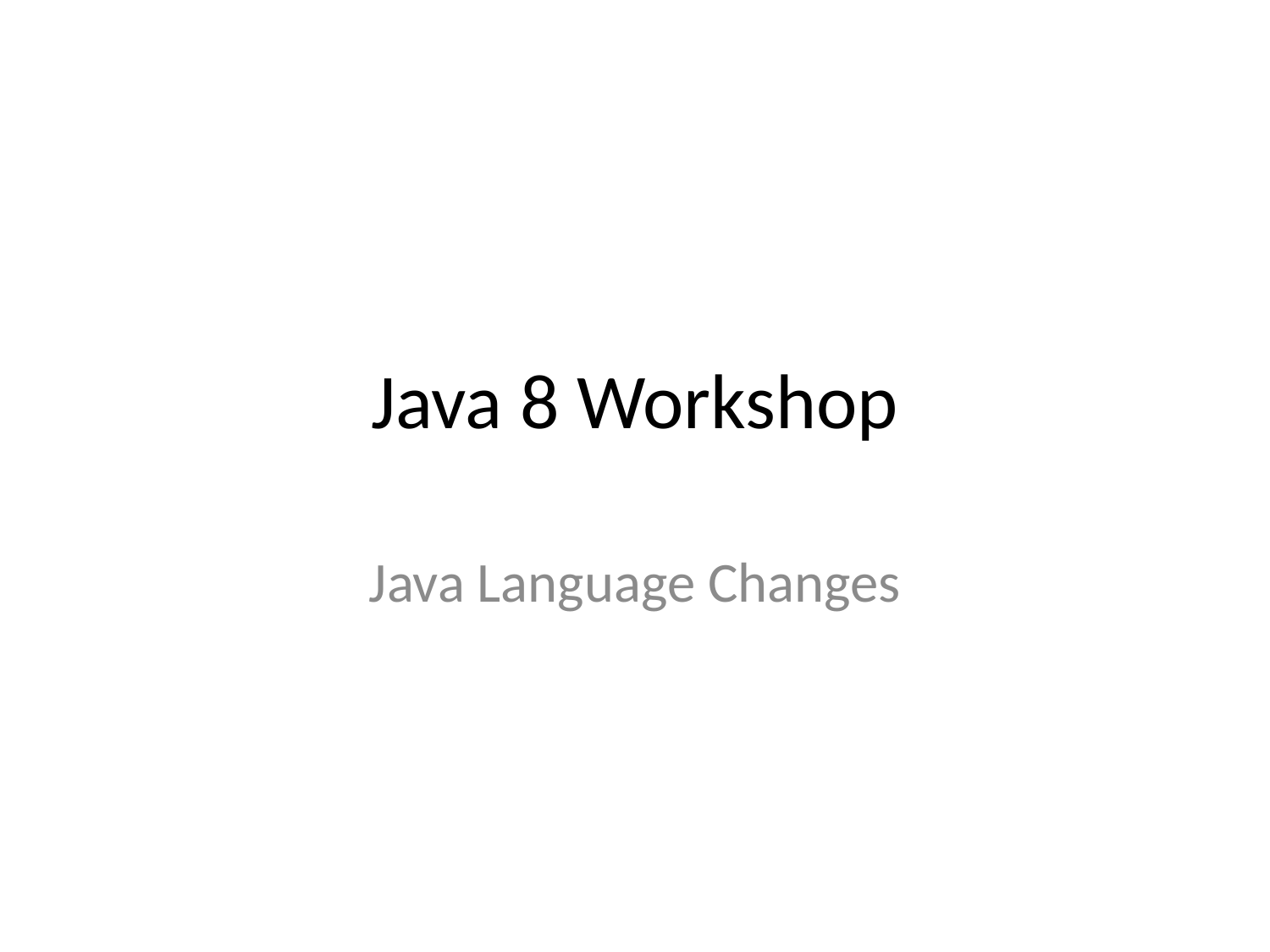

# Java 8 Workshop
Java Language Changes